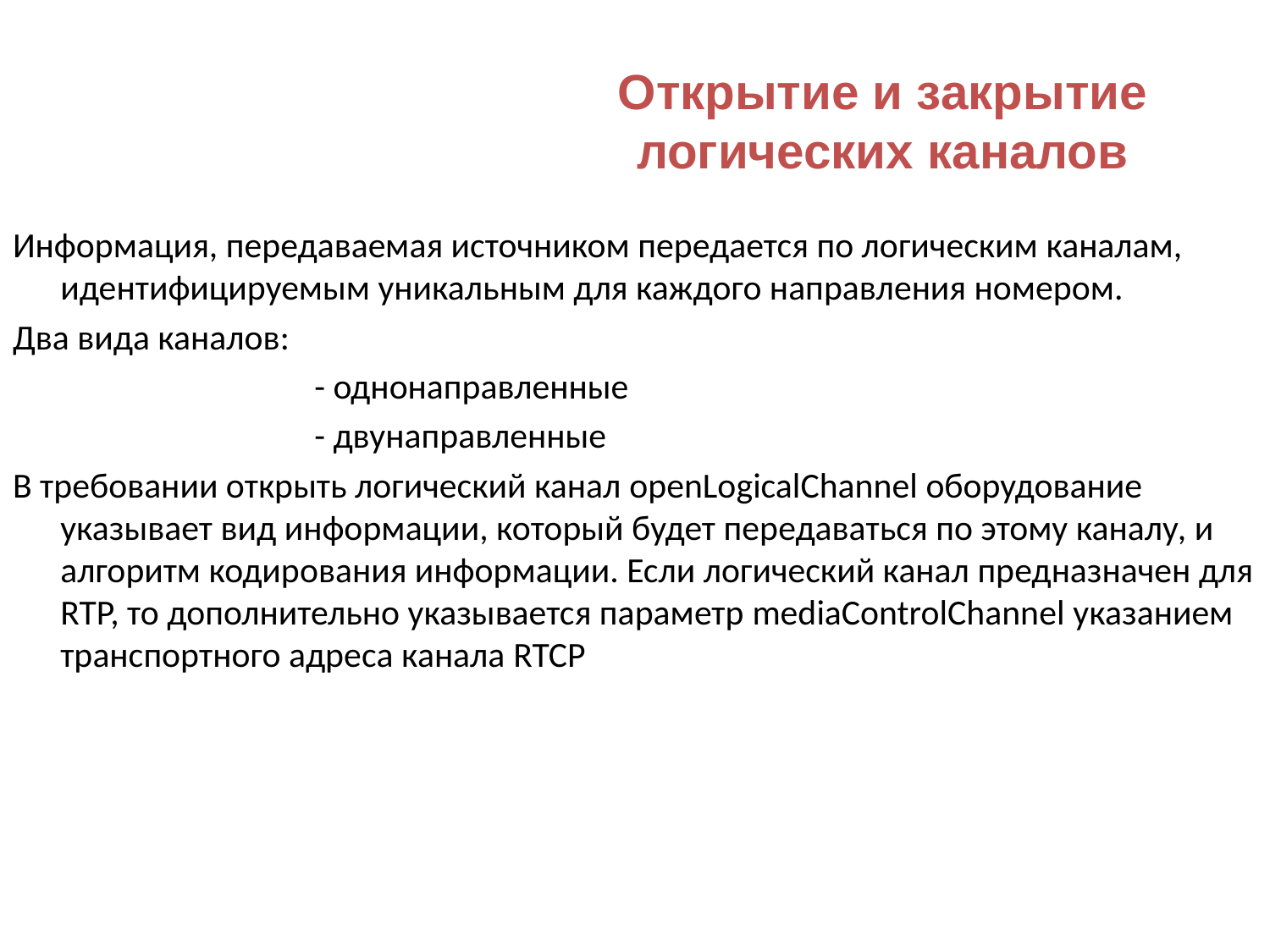

Открытие и закрытие логических каналов
Информация, передаваемая источником передается по логическим каналам, идентифицируемым уникальным для каждого направления номером.
Два вида каналов:
			- однонаправленные
			- двунаправленные
В требовании открыть логический канал openLogicalChannel оборудование указывает вид информации, который будет передаваться по этому каналу, и алгоритм кодирования информации. Если логический канал предназначен для RTP, то дополнительно указывается параметр mediaControlChannel указанием транспортного адреса канала RTCP